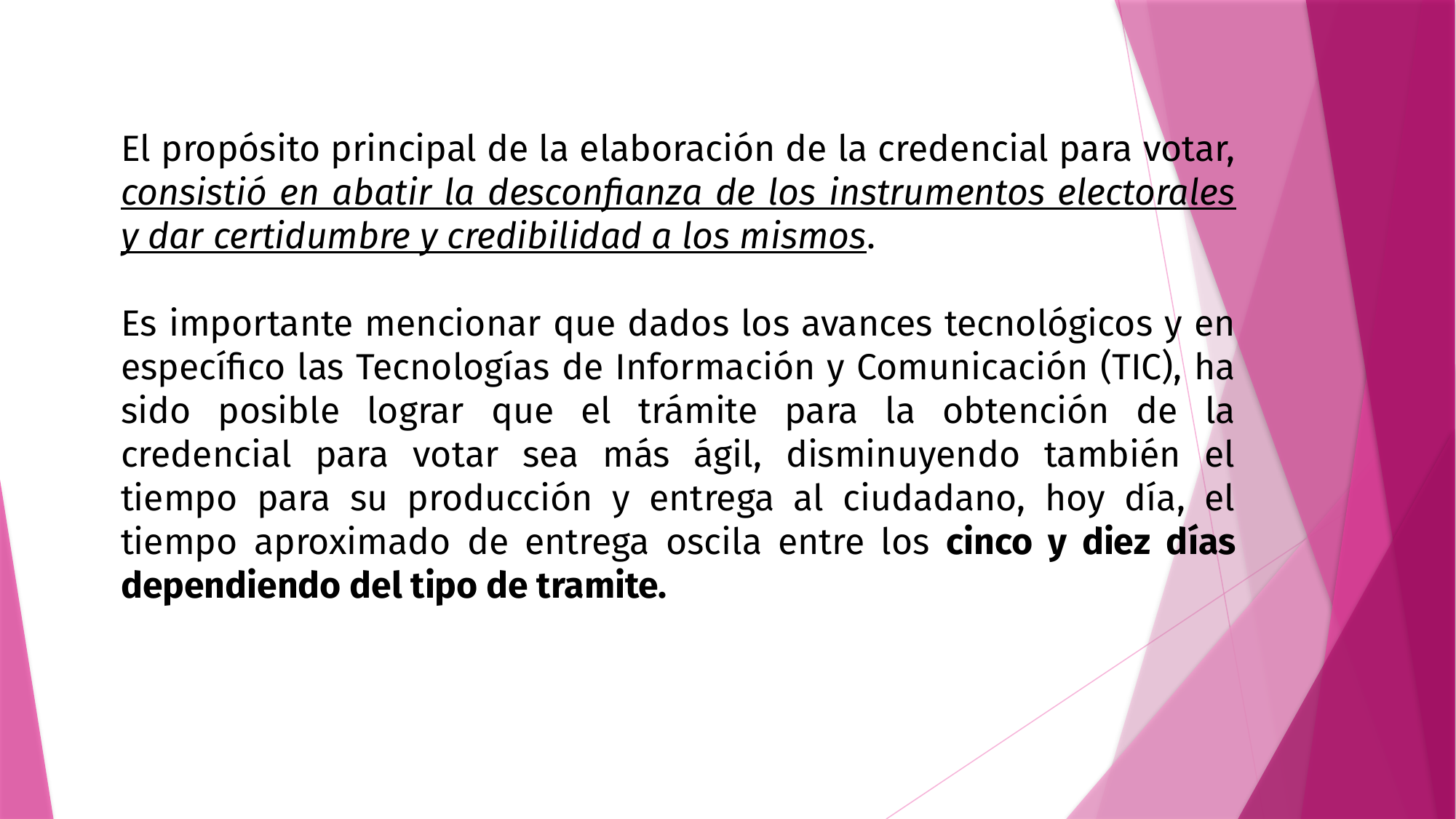

El propósito principal de la elaboración de la credencial para votar, consistió en abatir la desconfianza de los instrumentos electorales y dar certidumbre y credibilidad a los mismos.

Es importante mencionar que dados los avances tecnológicos y en específico las Tecnologías de Información y Comunicación (TIC), ha sido posible lograr que el trámite para la obtención de la credencial para votar sea más ágil, disminuyendo también el tiempo para su producción y entrega al ciudadano, hoy día, el tiempo aproximado de entrega oscila entre los cinco y diez días dependiendo del tipo de tramite.